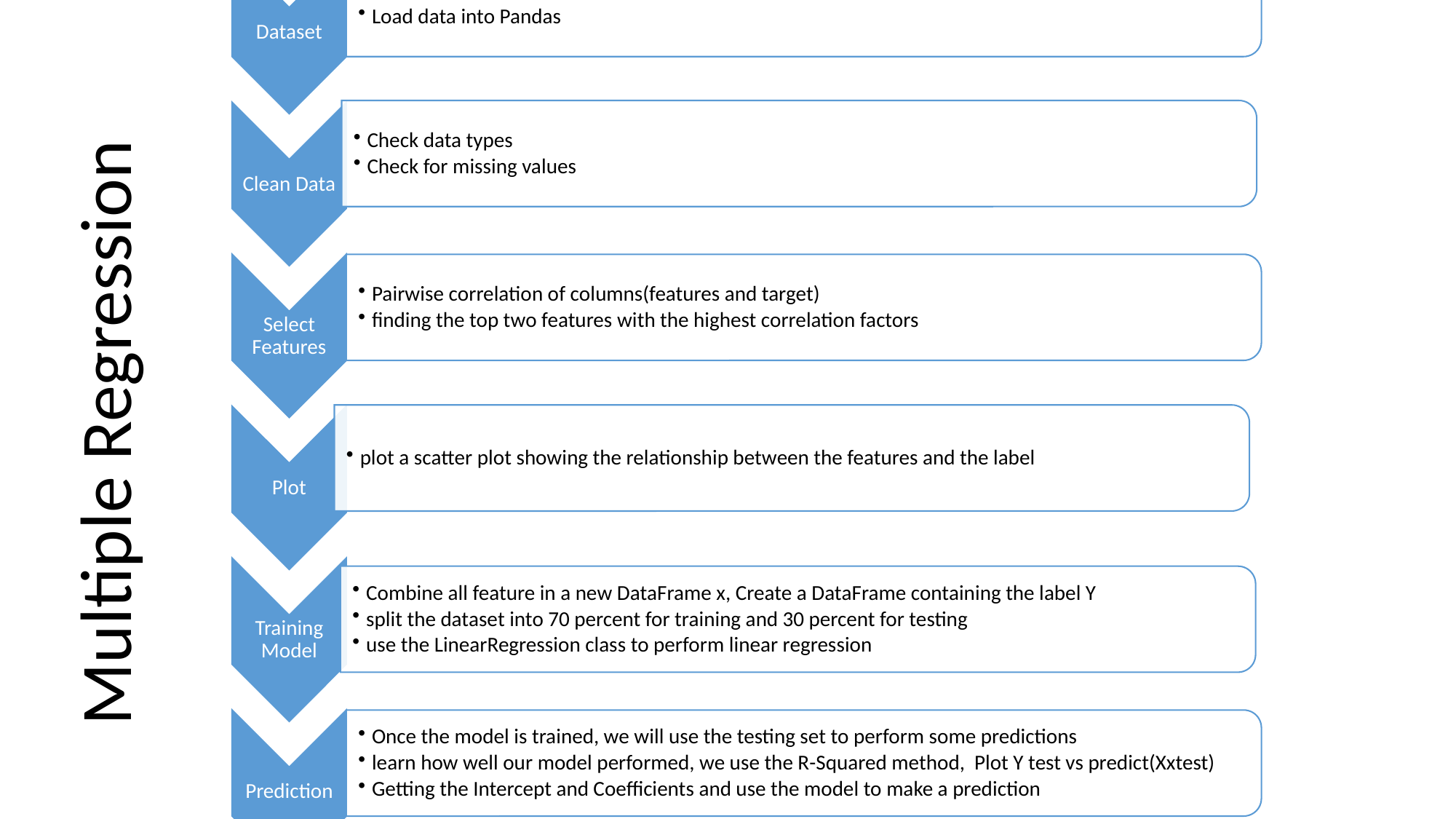

Dataset
Load the dataset
Load data into Pandas
Clean Data
Check data types
Check for missing values
Select Features
Pairwise correlation of columns(features and target)
finding the top two features with the highest correlation factors
Plot
plot a scatter plot showing the relationship between the features and the label
Training Model
Combine all feature in a new DataFrame x, Create a DataFrame containing the label Y
split the dataset into 70 percent for training and 30 percent for testing
use the LinearRegression class to perform linear regression
Prediction
Once the model is trained, we will use the testing set to perform some predictions
learn how well our model performed, we use the R-Squared method,  Plot Y test vs predict(Xxtest)
Getting the Intercept and Coefficients and use the model to make a prediction
# Multiple Regression